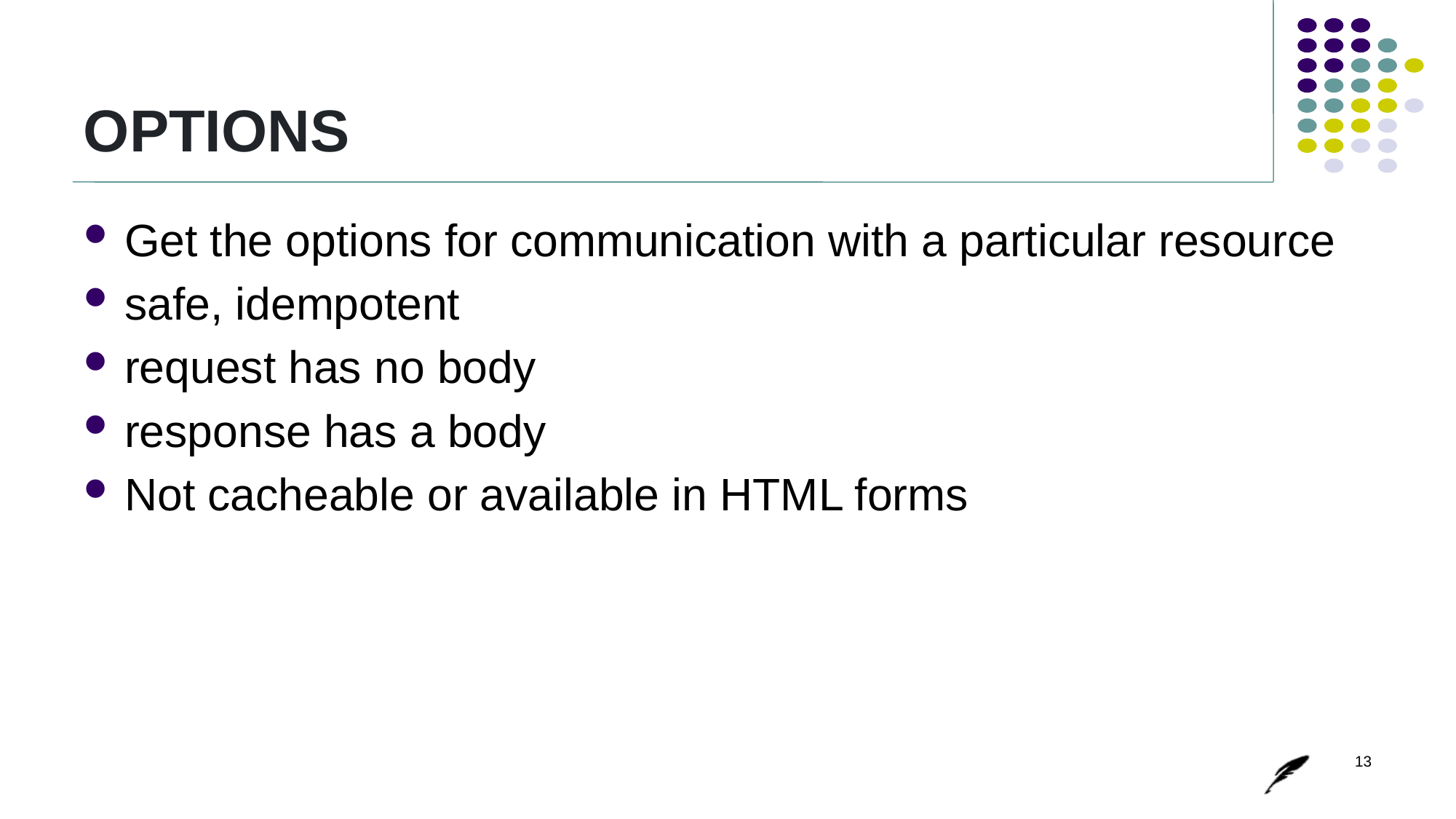

# OPTIONS
Get the options for communication with a particular resource
safe, idempotent
request has no body
response has a body
Not cacheable or available in HTML forms
13